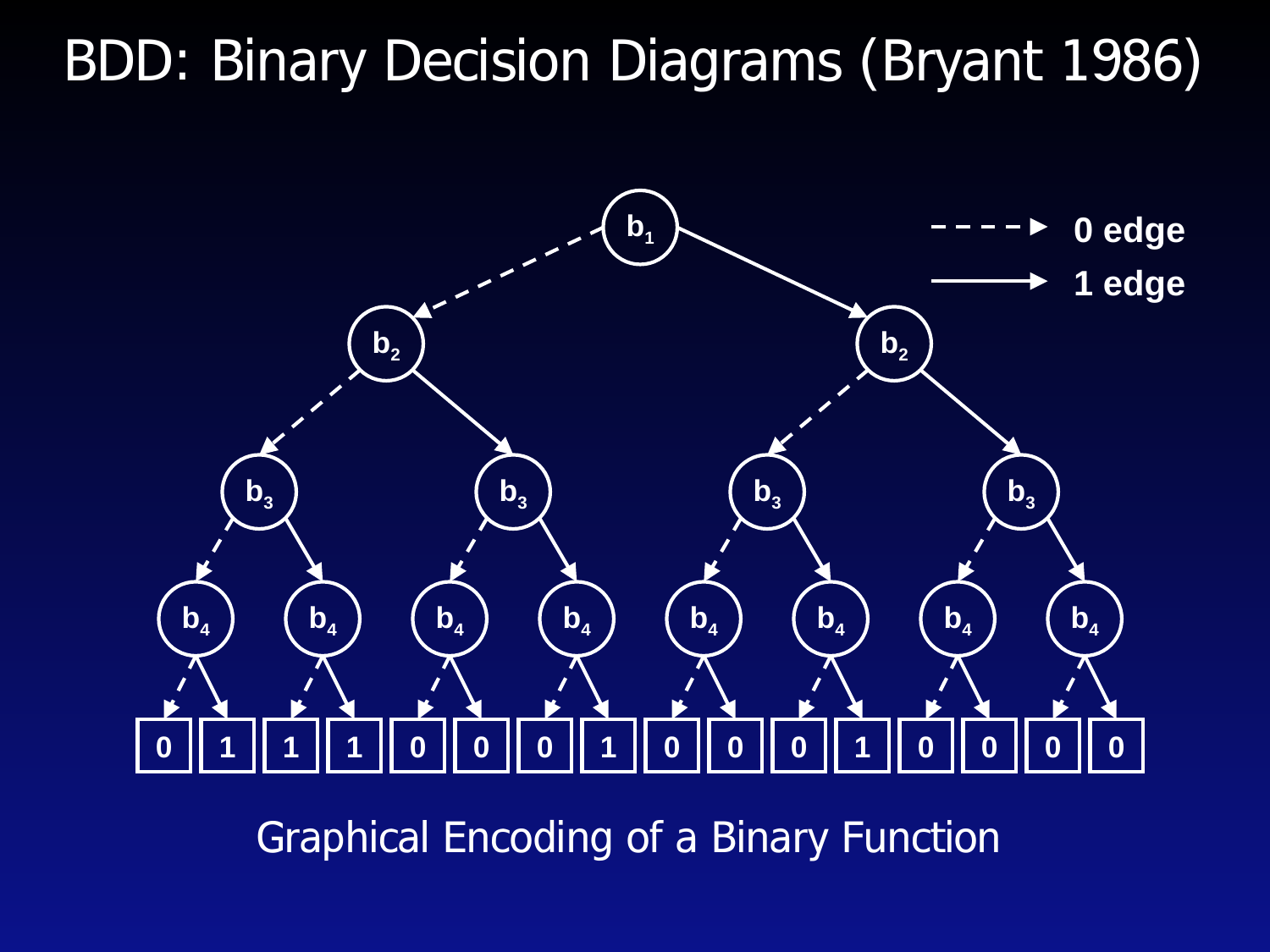

# BDD: Binary Decision Diagrams (Bryant 1986)
b1
0 edge
1 edge
b2
b2
b3
b3
b3
b3
b4
b4
b4
b4
b4
b4
b4
b4
0
1
1
1
0
0
0
1
0
0
0
1
0
0
0
0
Graphical Encoding of a Binary Function